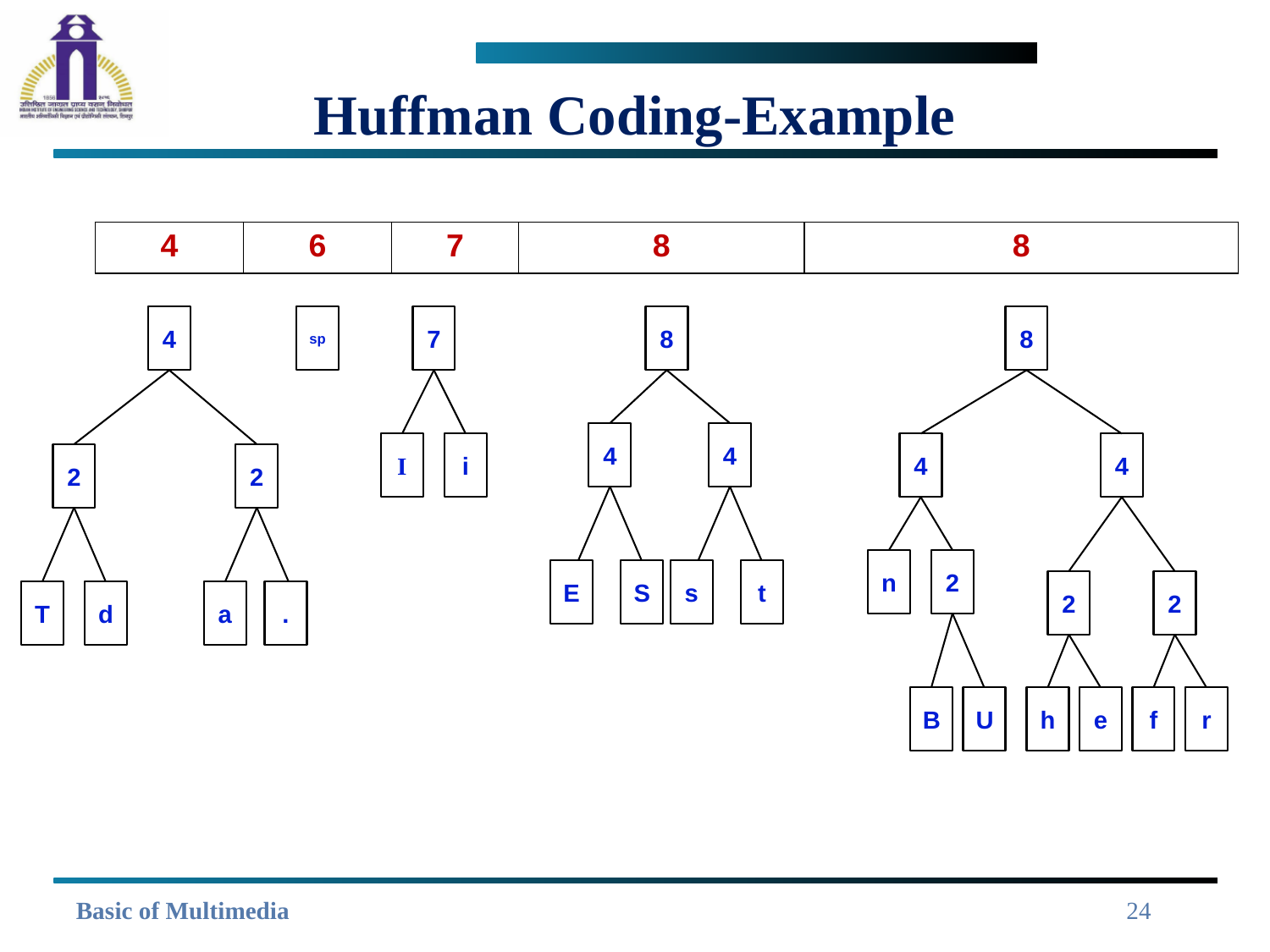

# Huffman Coding-Example
| 4 | 6 | 7 | 8 | 8 |
| --- | --- | --- | --- | --- |
4
sp
7
8
8
4
4
I
i
4
4
2
2
n
2
E
S
s
t
2
2
T
d
a
.
B
U
h
e
f
r
24